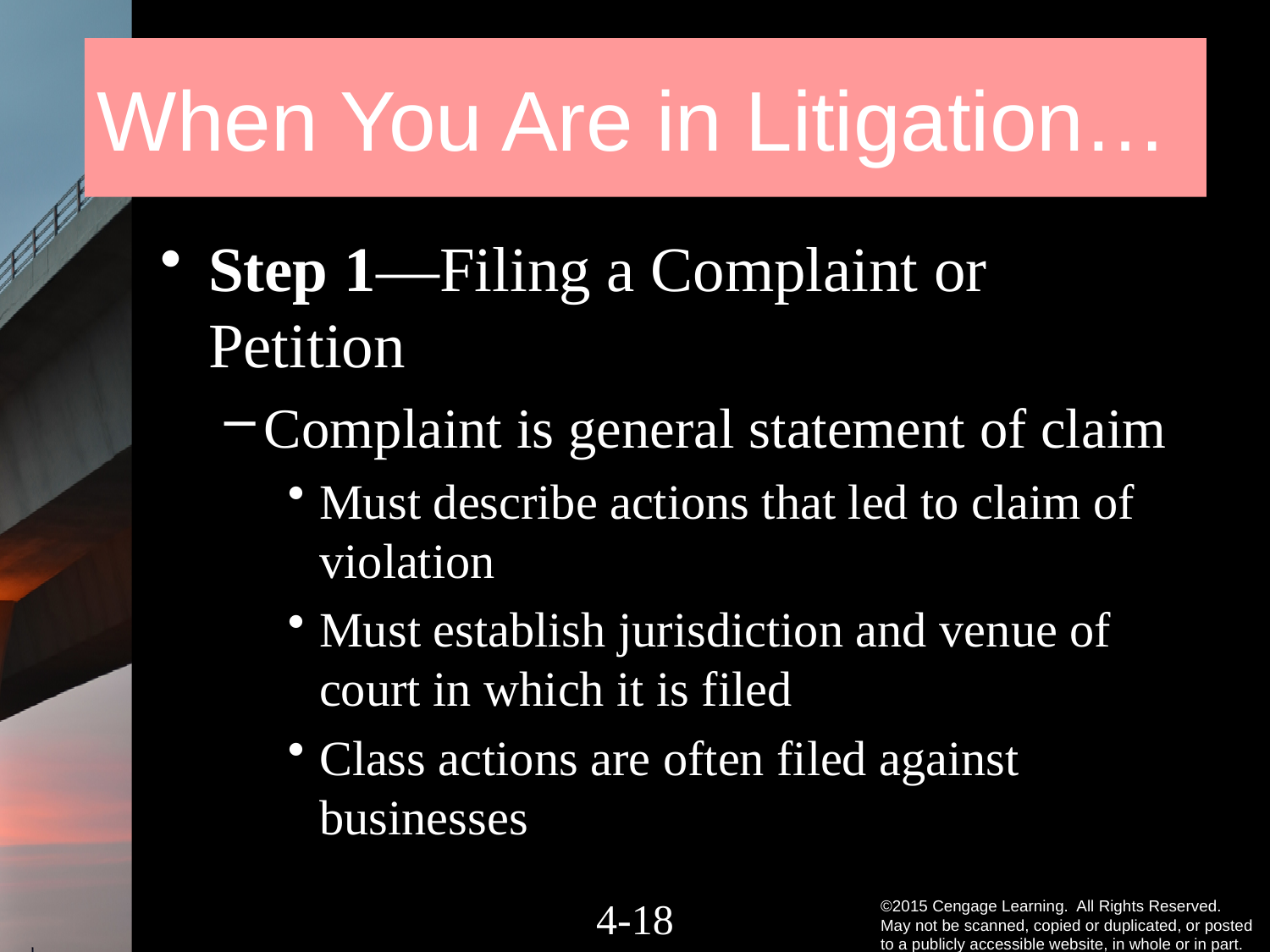

# When You Are in Litigation…
Step 1—Filing a Complaint or Petition
Complaint is general statement of claim
Must describe actions that led to claim of violation
Must establish jurisdiction and venue of court in which it is filed
Class actions are often filed against businesses
4-18